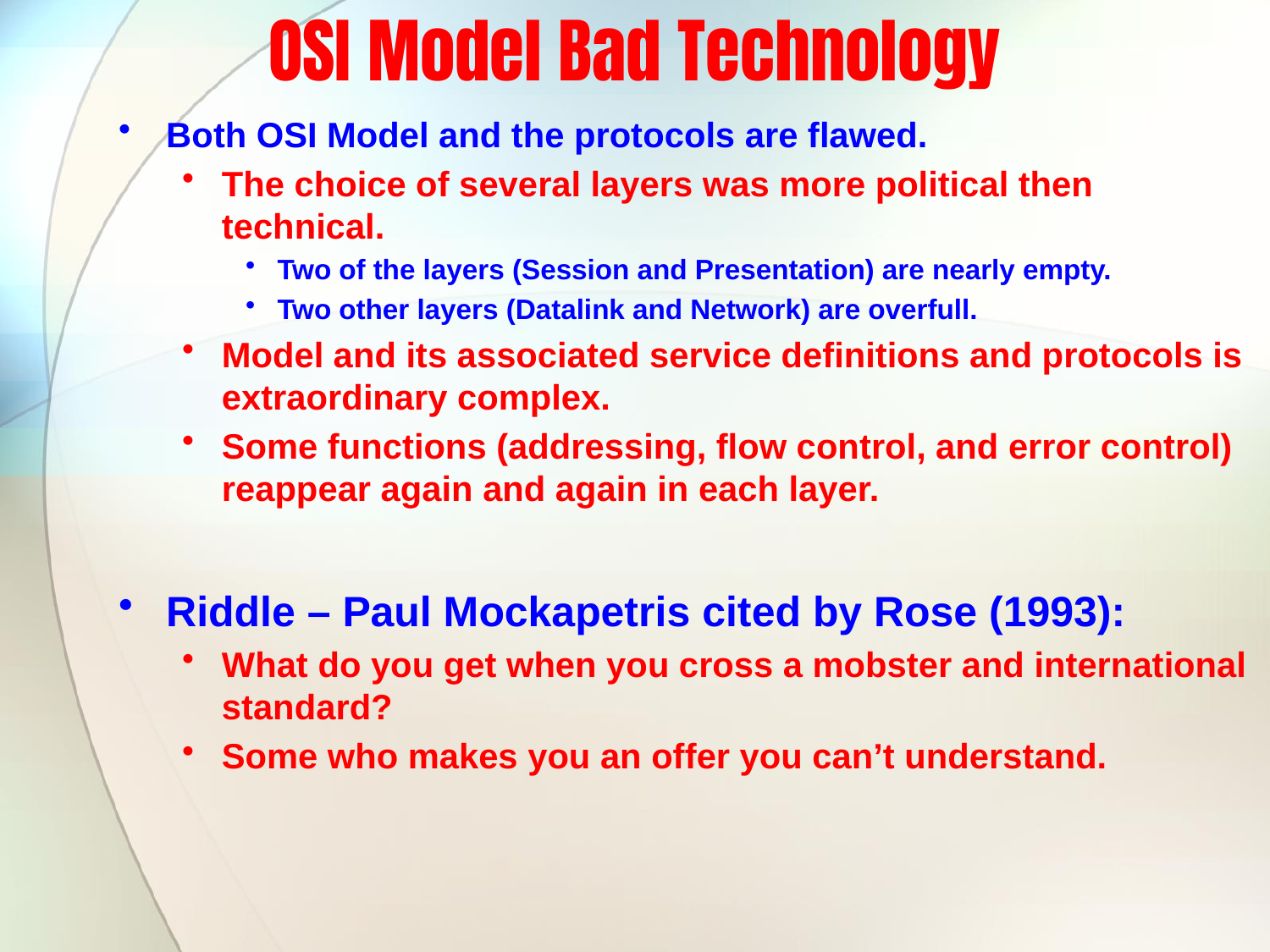

# OSI Model Bad Technology
Both OSI Model and the protocols are flawed.
The choice of several layers was more political then technical.
Two of the layers (Session and Presentation) are nearly empty.
Two other layers (Datalink and Network) are overfull.
Model and its associated service definitions and protocols is extraordinary complex.
Some functions (addressing, flow control, and error control) reappear again and again in each layer.

Riddle – Paul Mockapetris cited by Rose (1993):
What do you get when you cross a mobster and international standard?
Some who makes you an offer you can’t understand.